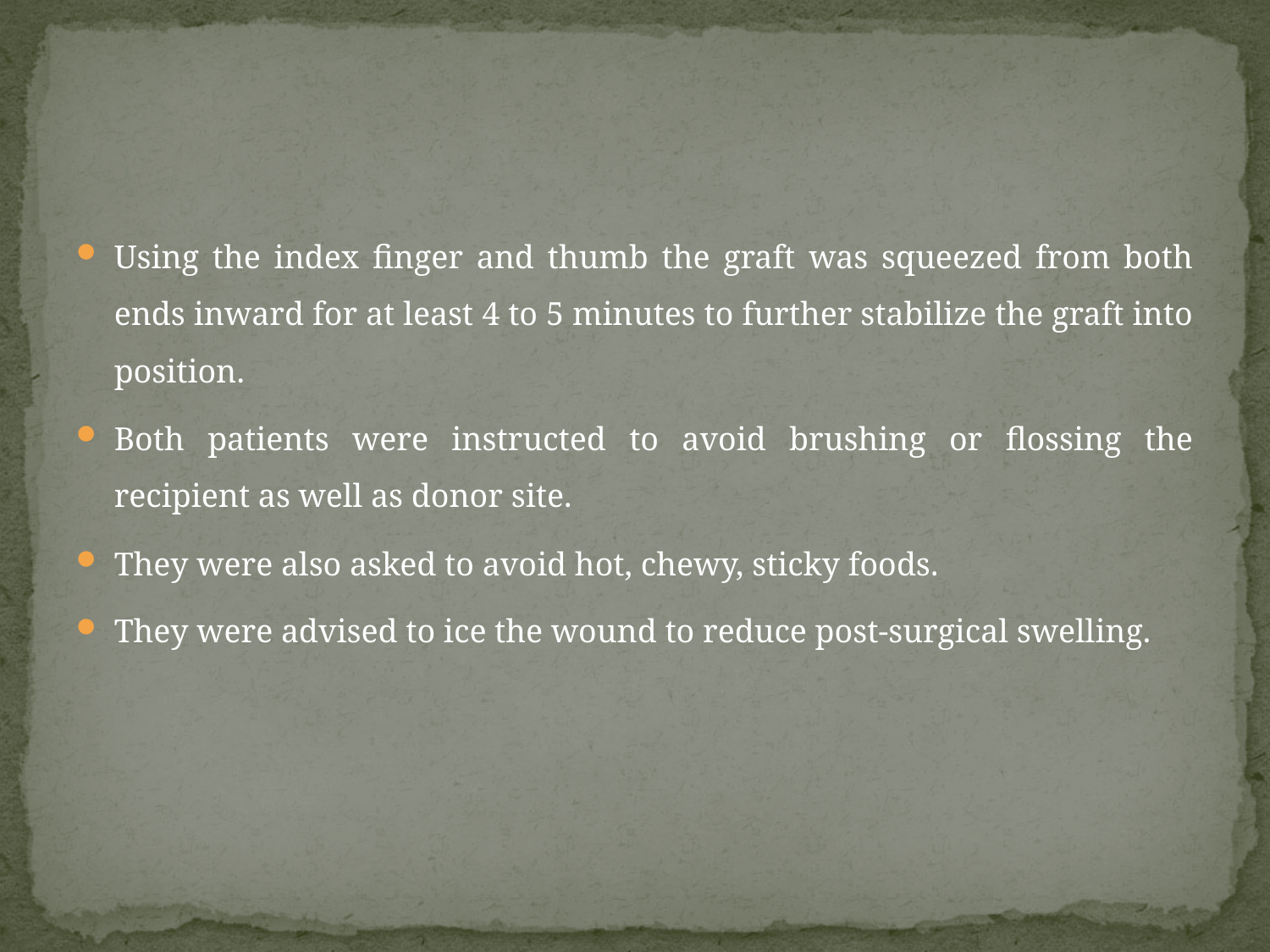

#
Using the index finger and thumb the graft was squeezed from both ends inward for at least 4 to 5 minutes to further stabilize the graft into position.
Both patients were instructed to avoid brushing or flossing the recipient as well as donor site.
They were also asked to avoid hot, chewy, sticky foods.
They were advised to ice the wound to reduce post-surgical swelling.